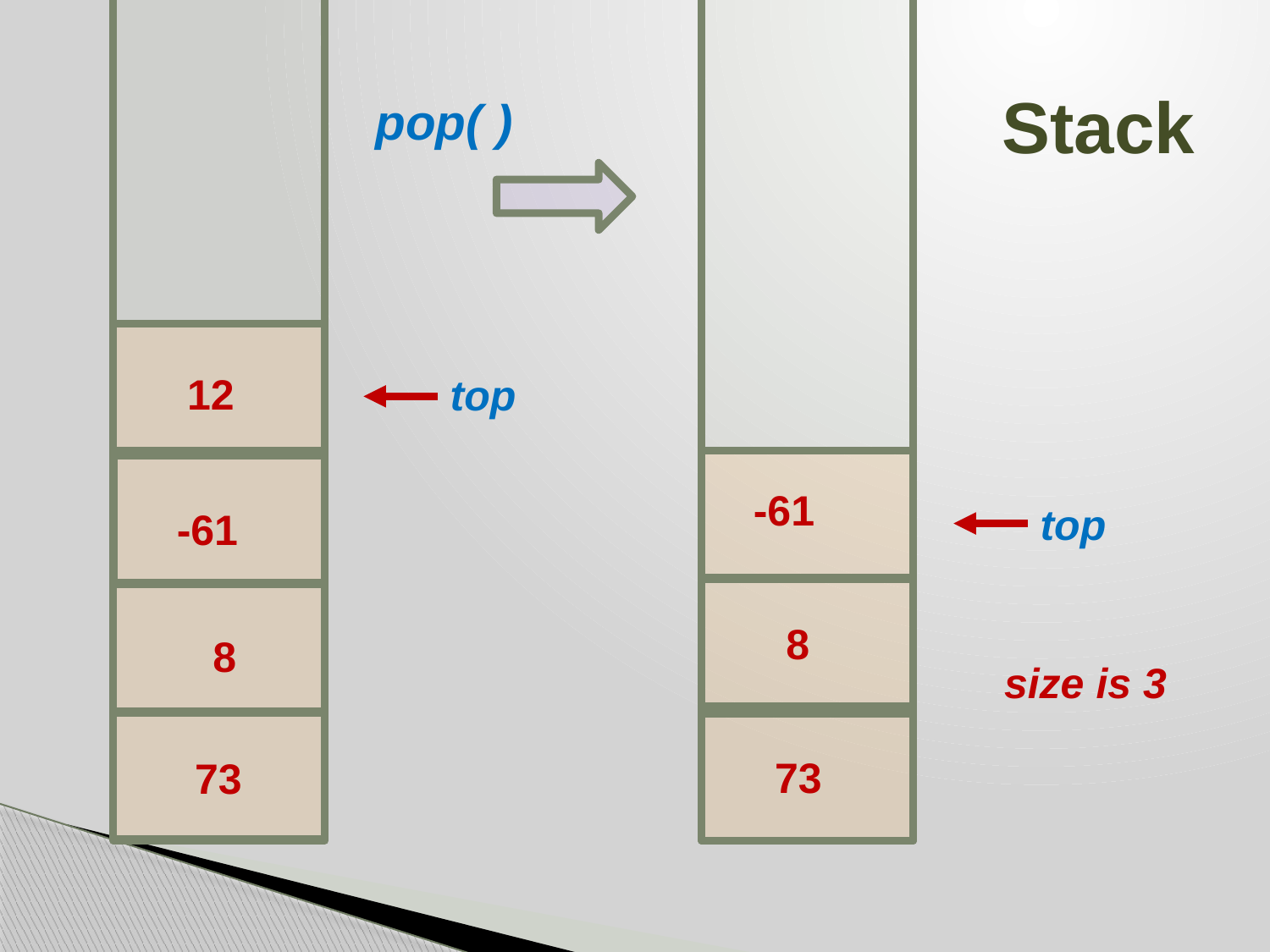

# Stack
pop( )

12
top

-61
top
-61

8
8
size is 3

73
73